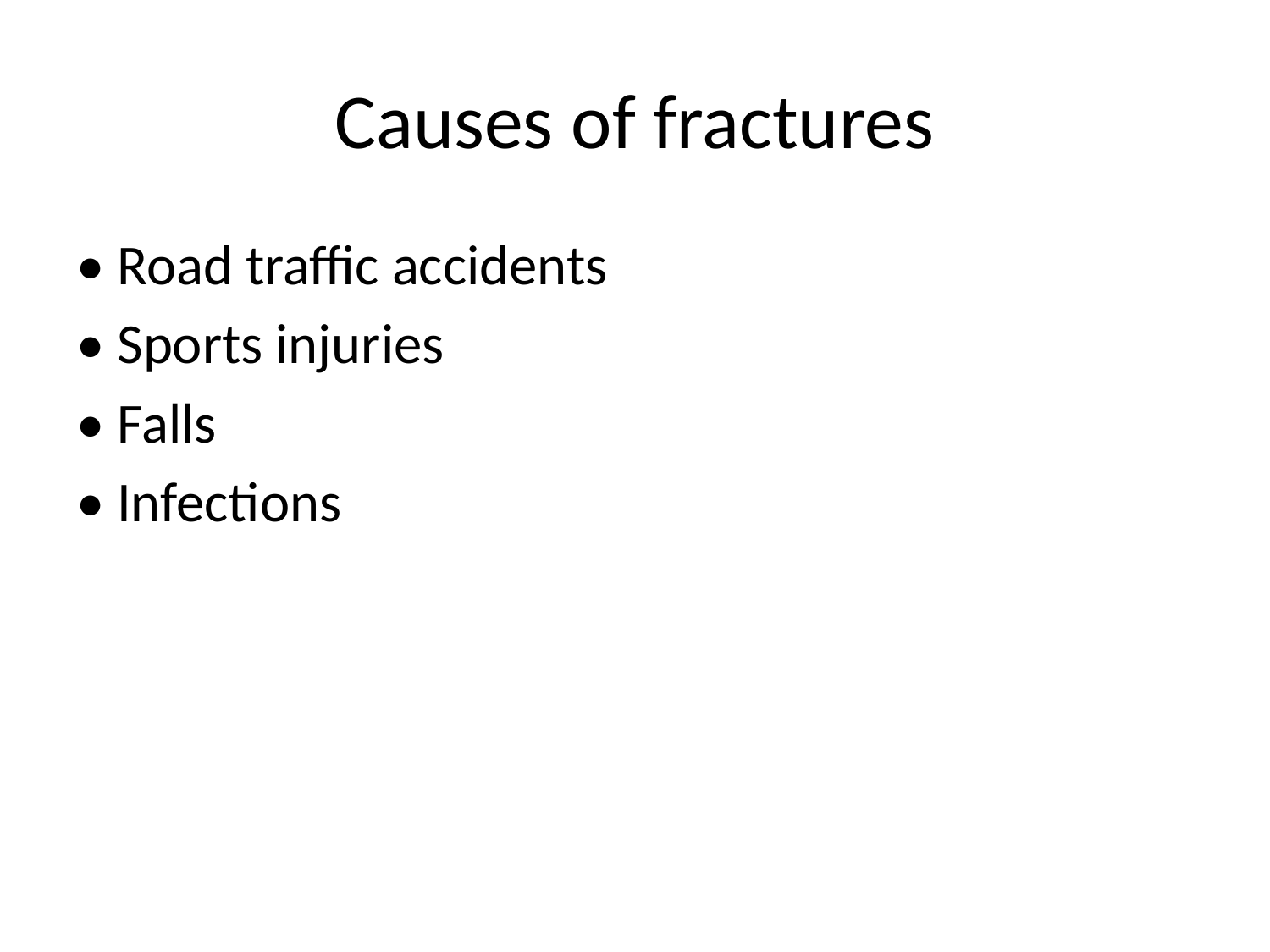

# Causes of fractures
• Road traffic accidents
• Sports injuries
• Falls
• Infections